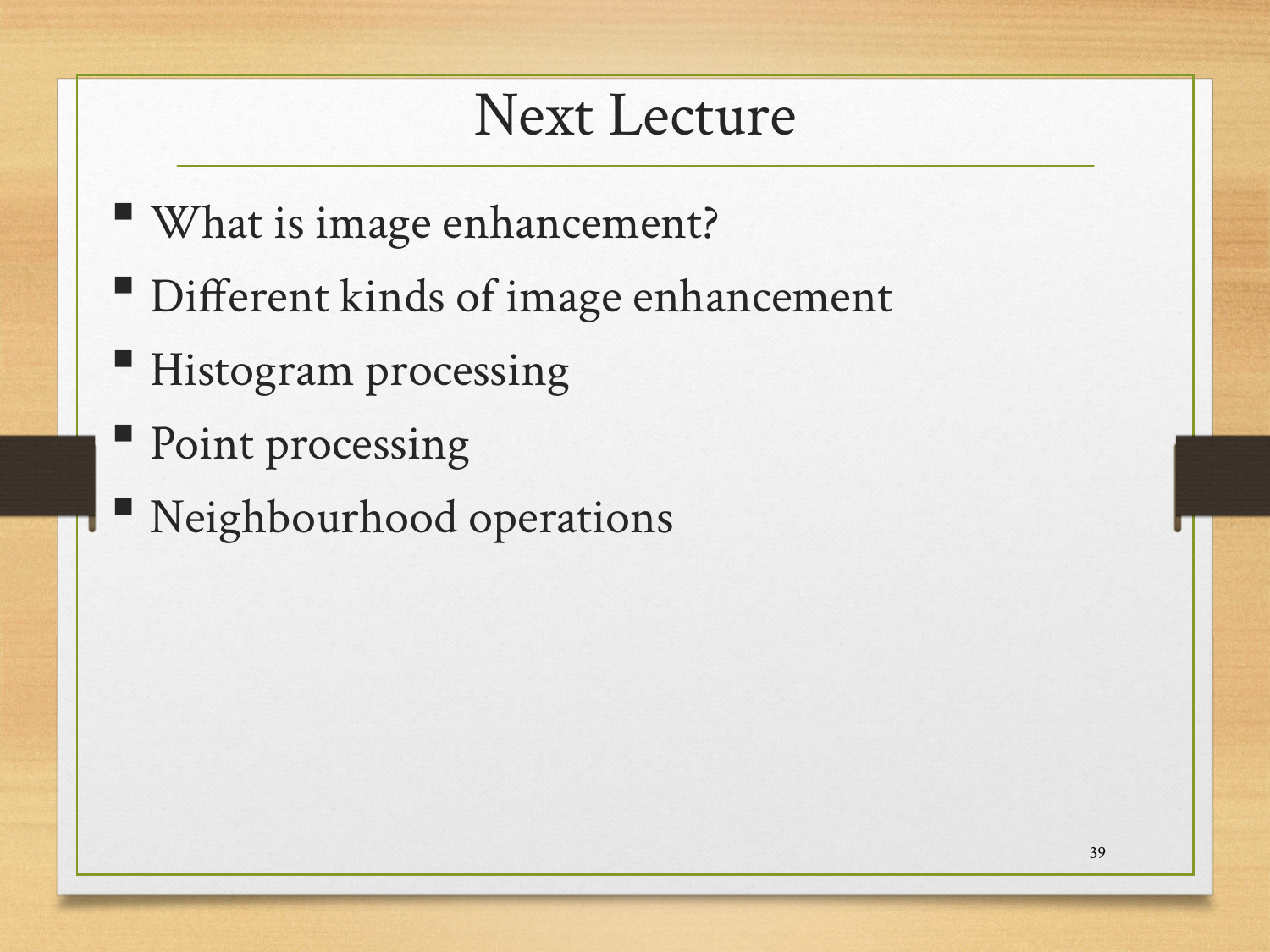

Next Lecture
What is image enhancement?
Different kinds of image enhancement
Histogram processing
Point processing
Neighbourhood operations
39